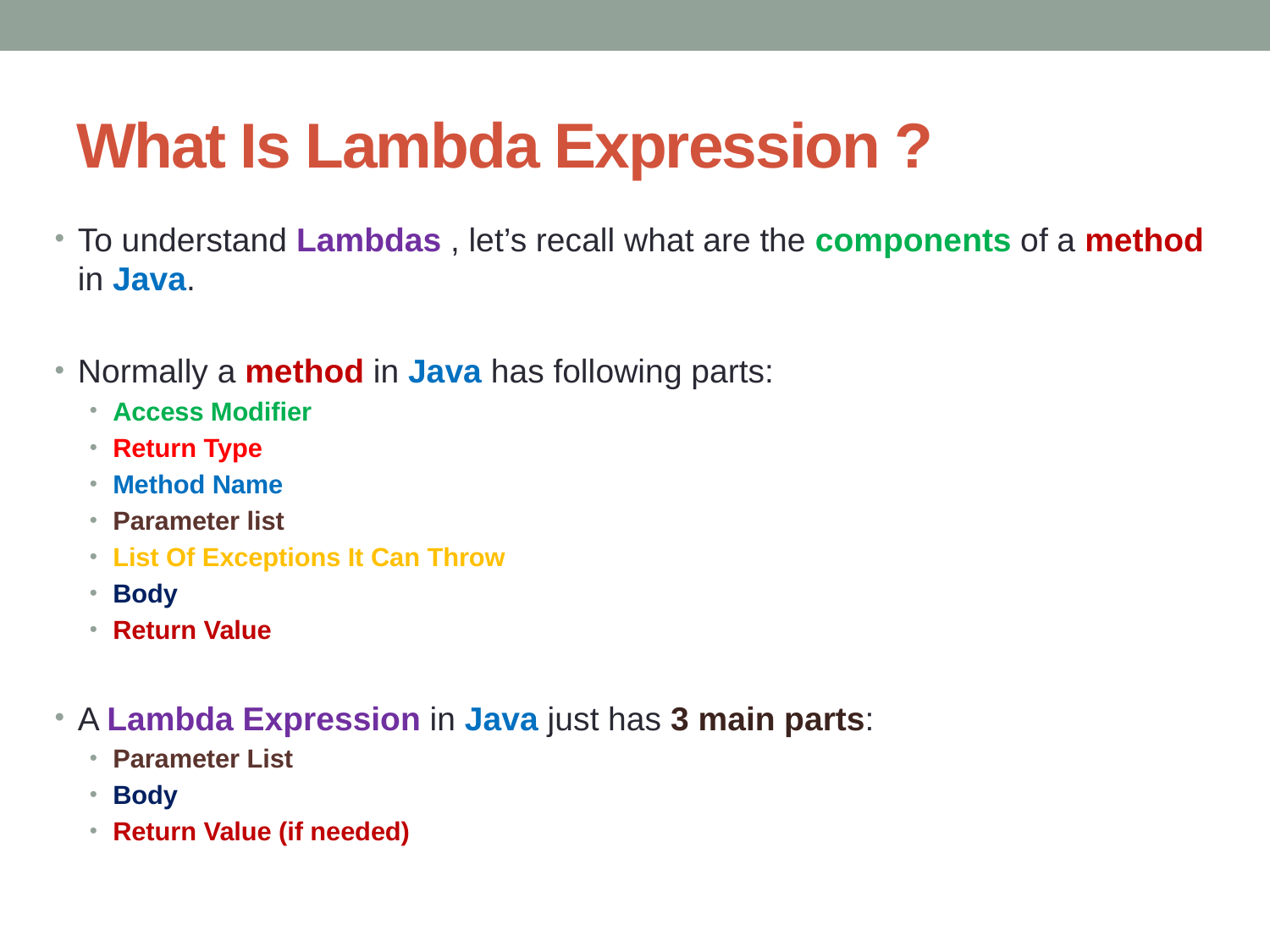

# What Is Lambda Expression ?
To understand Lambdas , let’s recall what are the components of a method in Java.

Normally a method in Java has following parts:
Access Modifier
Return Type
Method Name
Parameter list
List Of Exceptions It Can Throw
Body
Return Value

A Lambda Expression in Java just has 3 main parts:
Parameter List
Body
Return Value (if needed)